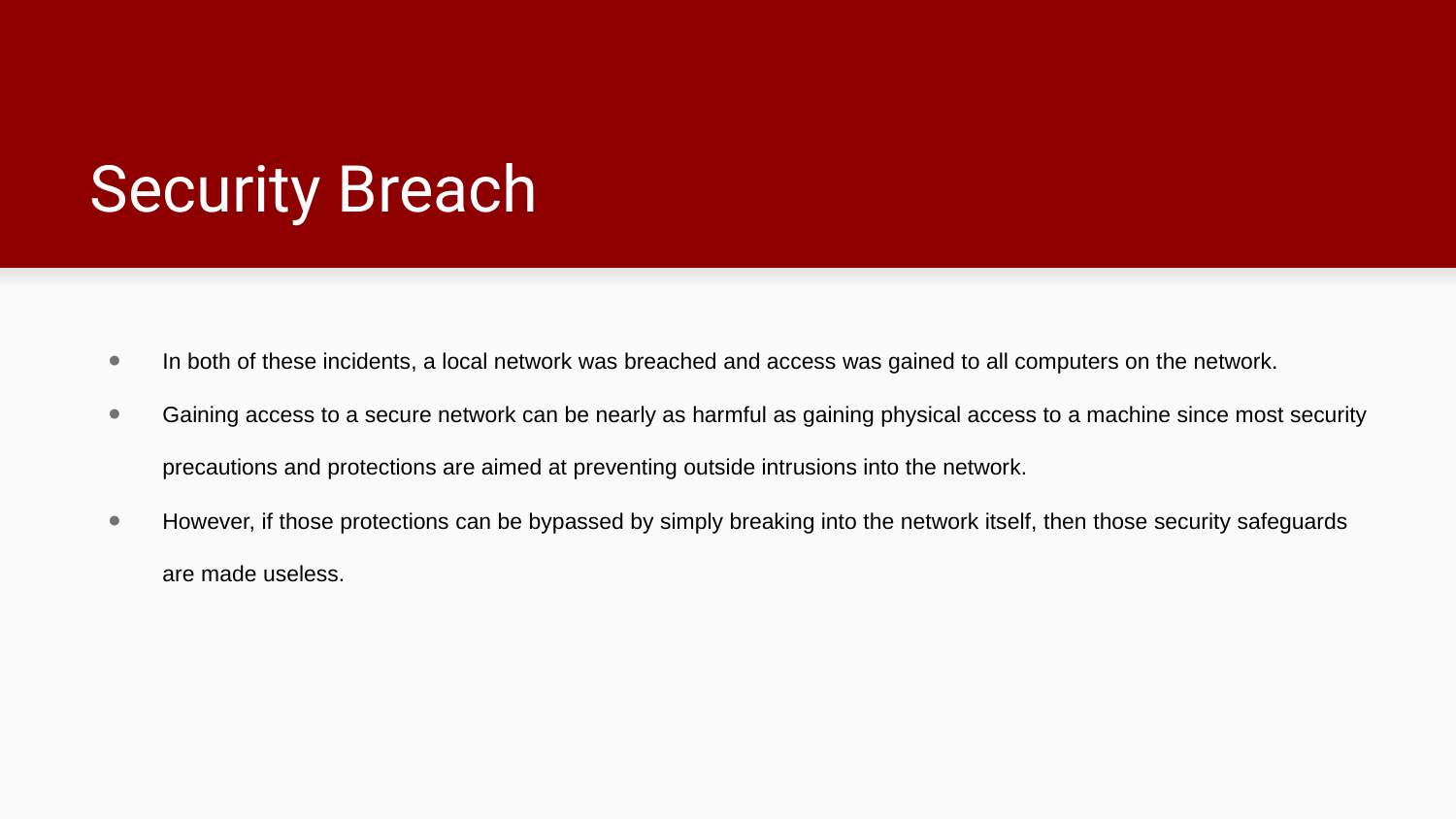

# Security Breach
In both of these incidents, a local network was breached and access was gained to all computers on the network.
Gaining access to a secure network can be nearly as harmful as gaining physical access to a machine since most security precautions and protections are aimed at preventing outside intrusions into the network.
However, if those protections can be bypassed by simply breaking into the network itself, then those security safeguards are made useless.